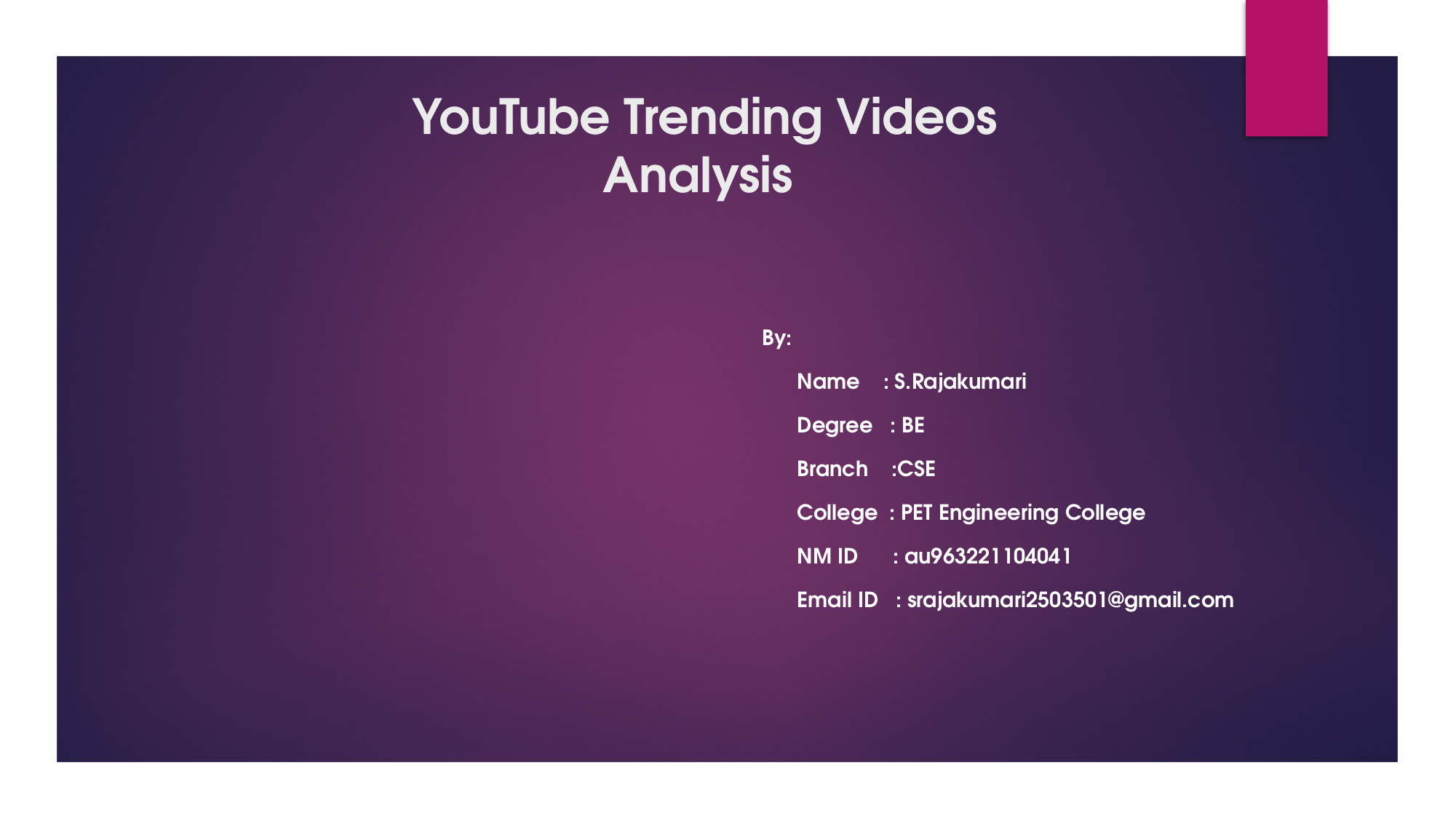

# YouTube Trending Videos Analysis
By:
      Name    : S.Rajakumari
      Degree   : BE
      Branch    :CSE
      College  : PET Engineering College
      NM ID      : au963221104041
      Email ID   : srajakumari2503501@gmail.com